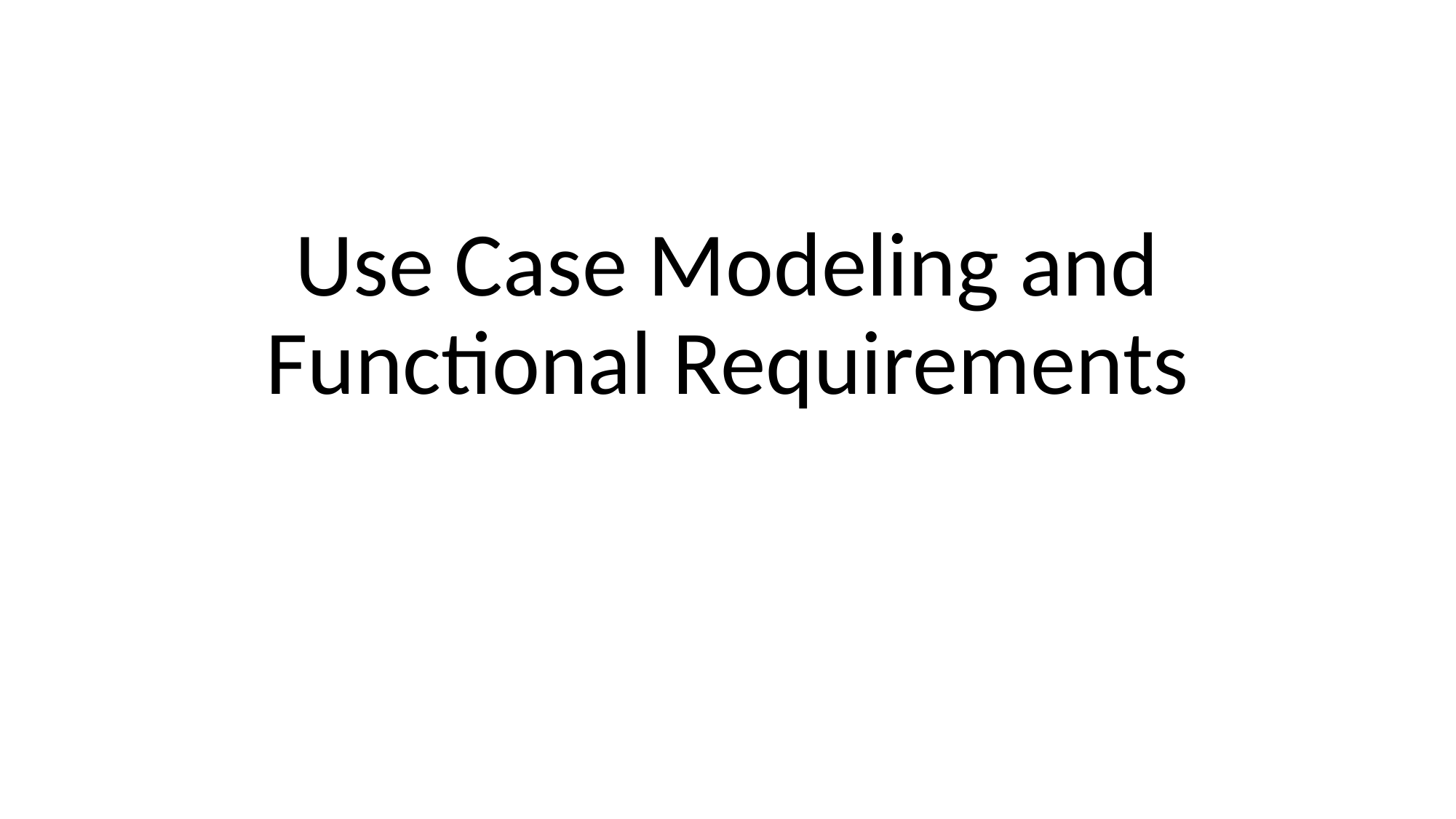

# Use Case Modeling and Functional Requirements